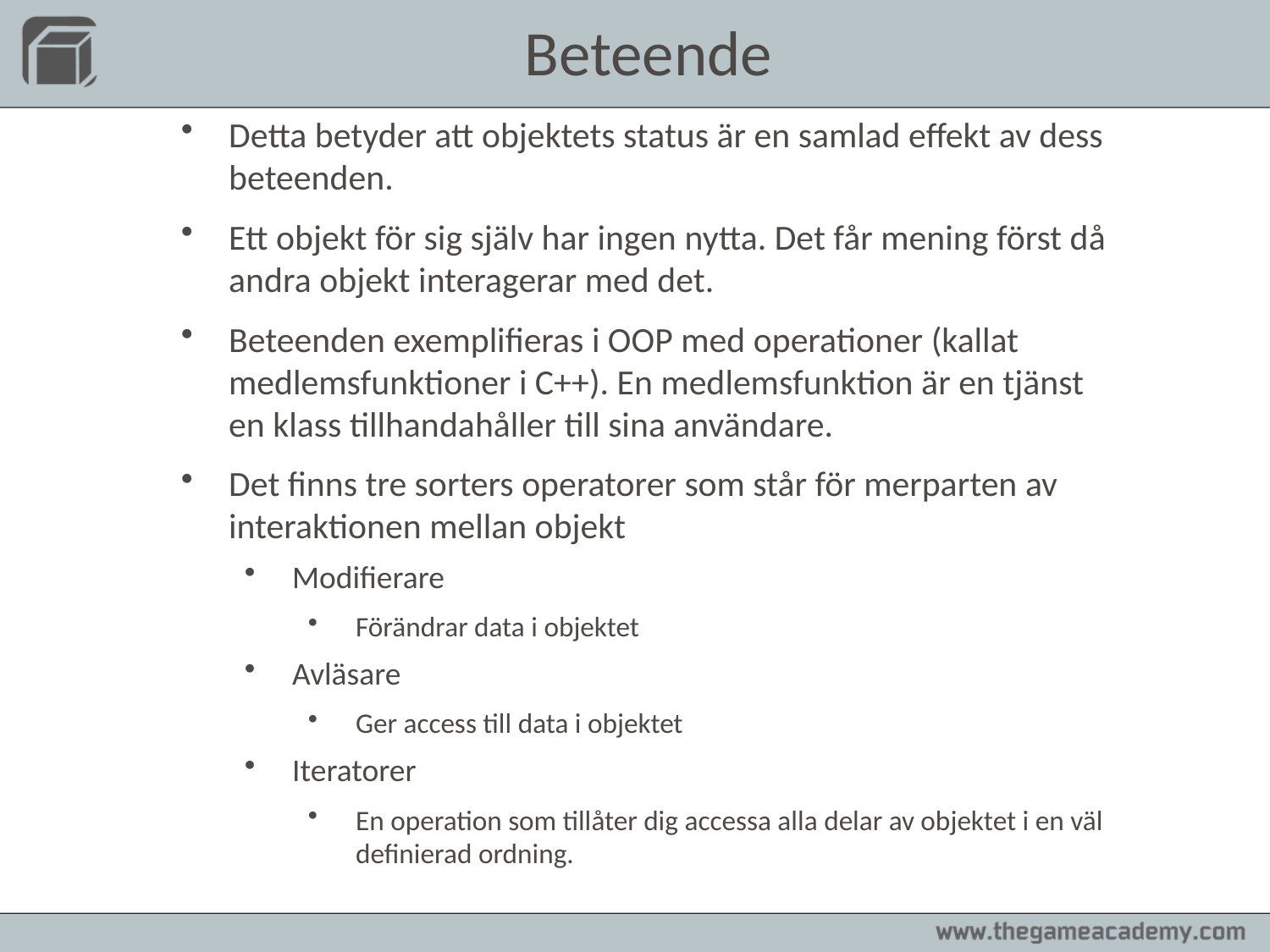

Beteende
Detta betyder att objektets status är en samlad effekt av dess beteenden.
Ett objekt för sig själv har ingen nytta. Det får mening först då andra objekt interagerar med det.
Beteenden exemplifieras i OOP med operationer (kallat medlemsfunktioner i C++). En medlemsfunktion är en tjänst en klass tillhandahåller till sina användare.
Det finns tre sorters operatorer som står för merparten av interaktionen mellan objekt
Modifierare
Förändrar data i objektet
Avläsare
Ger access till data i objektet
Iteratorer
En operation som tillåter dig accessa alla delar av objektet i en väl definierad ordning.